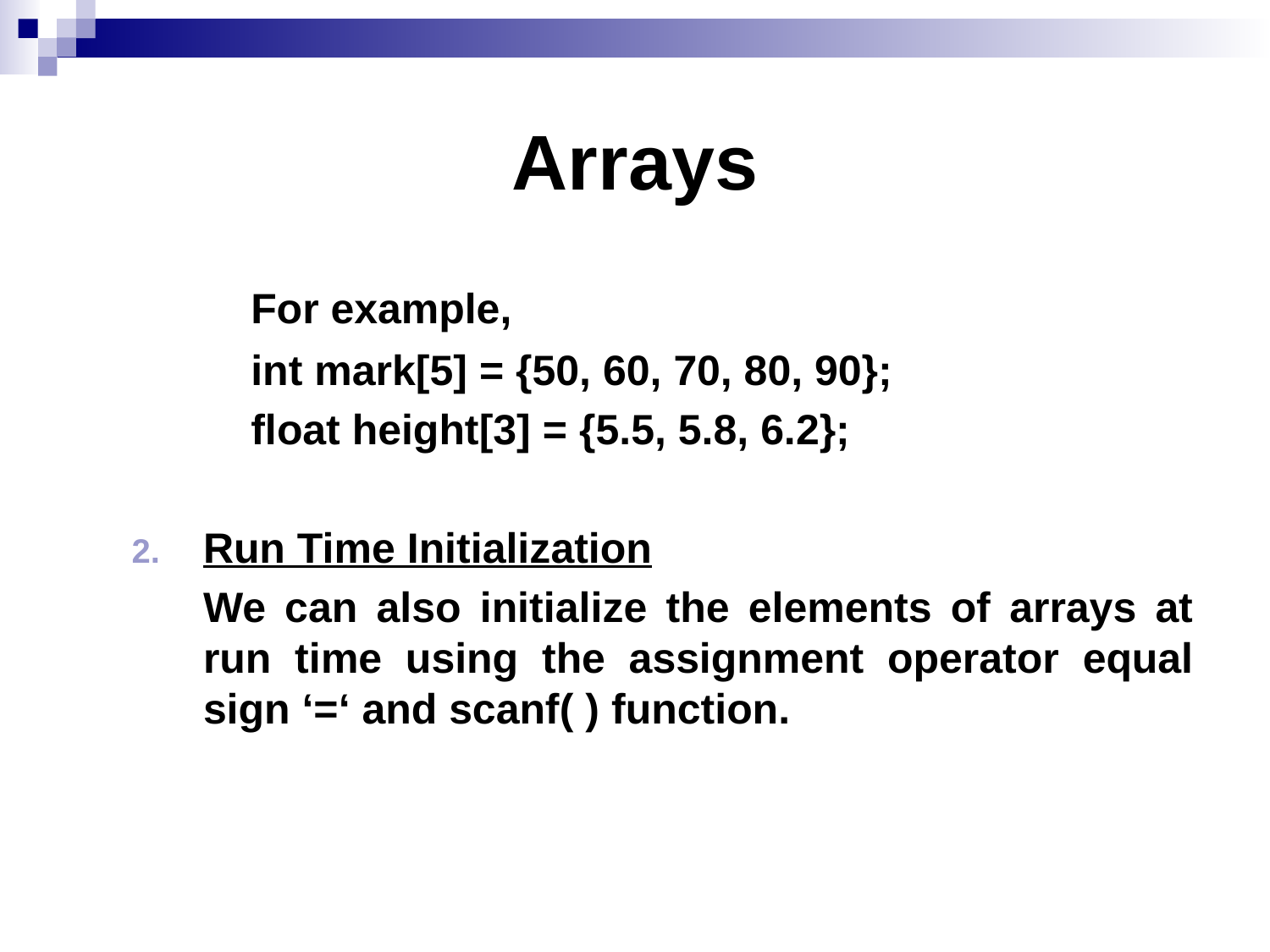

# Arrays
		For example,

		int mark[5] = {50, 60, 70, 80, 90};
		float height[3] = {5.5, 5.8, 6.2};

Run Time Initialization
	We can also initialize the elements of arrays at run time using the assignment operator equal sign ‘=‘ and scanf( ) function.